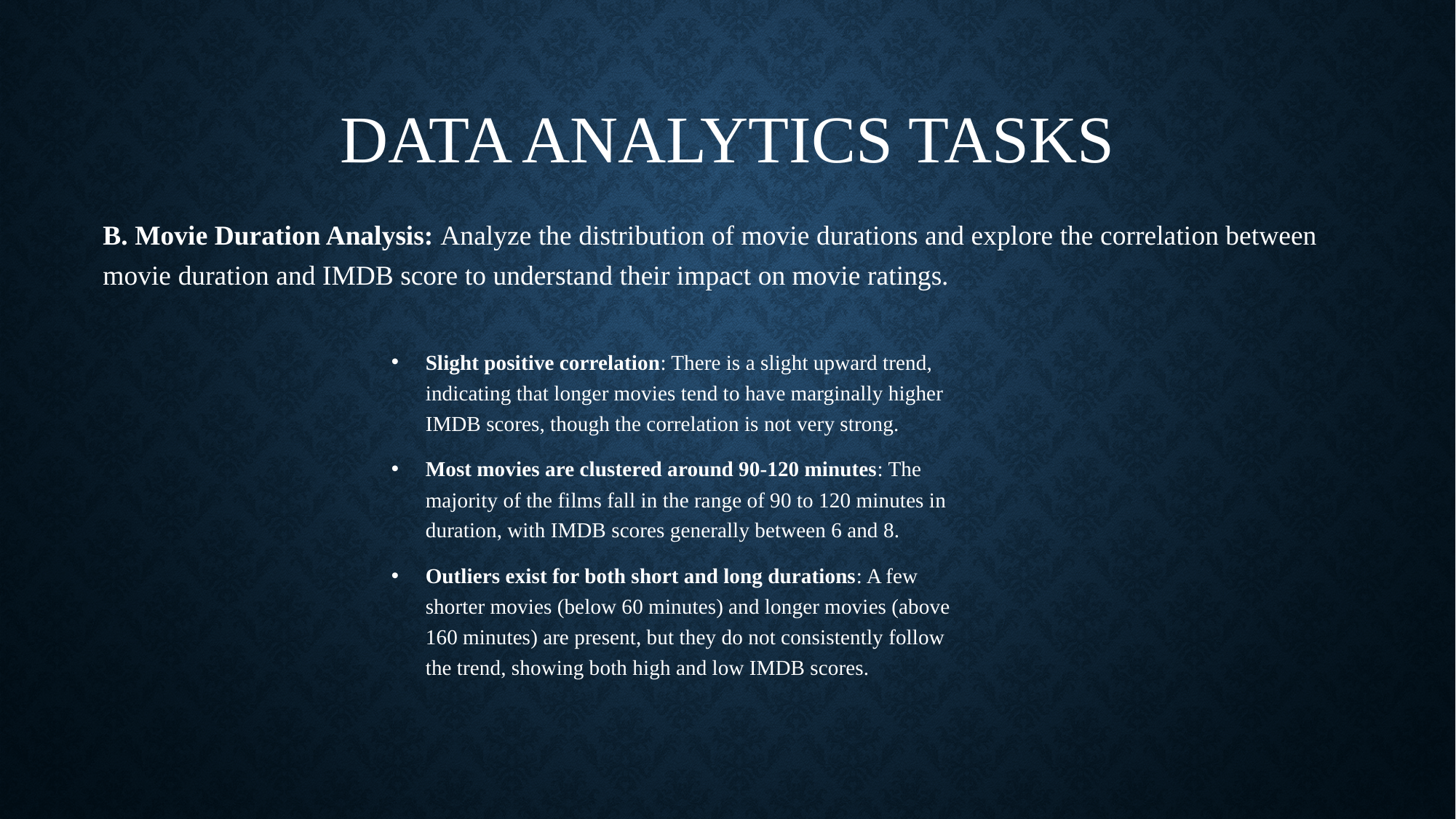

# DATA ANALYTICS TASKS
B. Movie Duration Analysis: Analyze the distribution of movie durations and explore the correlation between movie duration and IMDB score to understand their impact on movie ratings.
Slight positive correlation: There is a slight upward trend, indicating that longer movies tend to have marginally higher IMDB scores, though the correlation is not very strong.
Most movies are clustered around 90-120 minutes: The majority of the films fall in the range of 90 to 120 minutes in duration, with IMDB scores generally between 6 and 8.
Outliers exist for both short and long durations: A few shorter movies (below 60 minutes) and longer movies (above 160 minutes) are present, but they do not consistently follow the trend, showing both high and low IMDB scores.